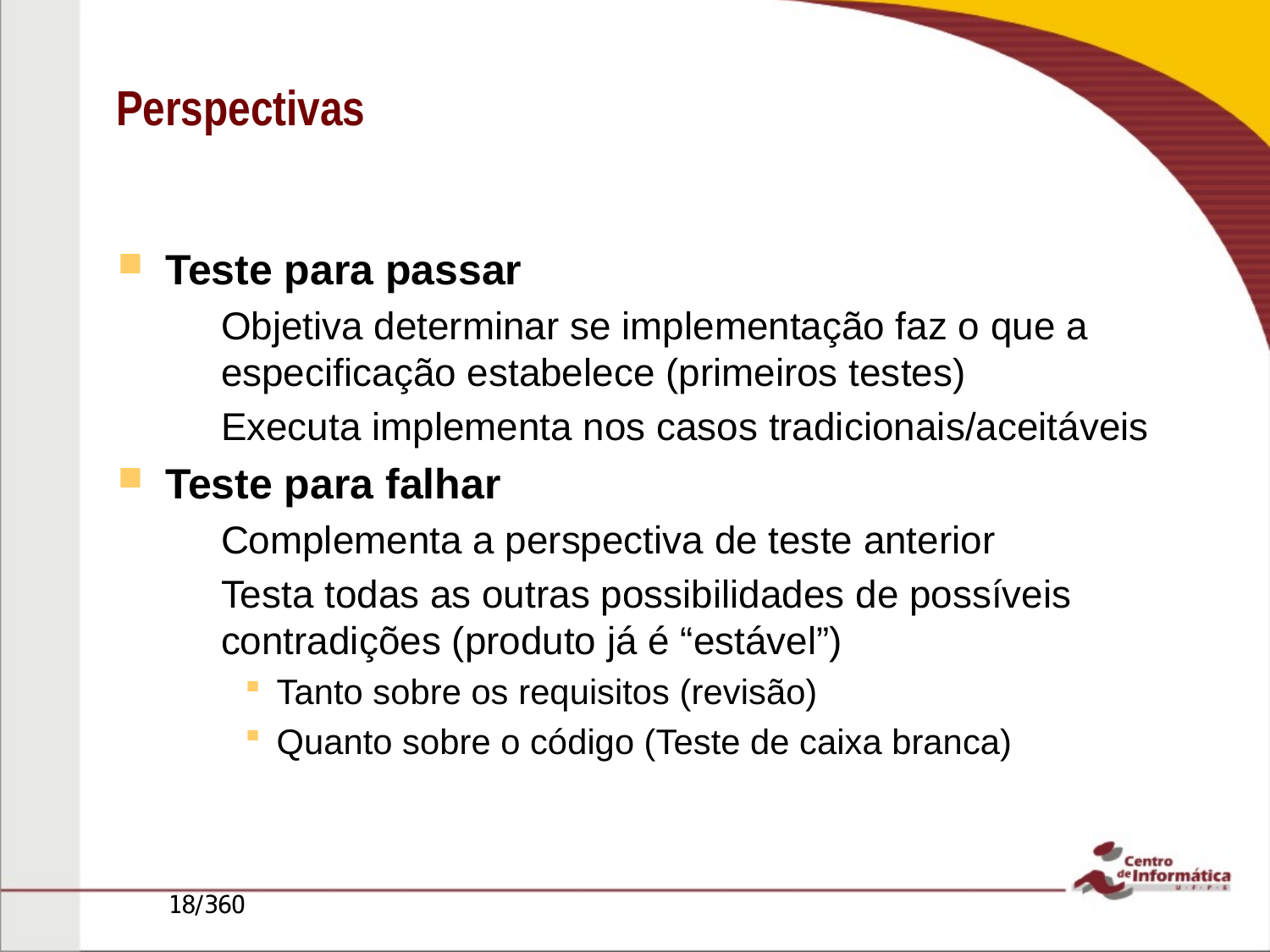

# Perspectivas
Teste para passar
Objetiva determinar se implementação faz o que a especificação estabelece (primeiros testes)
Executa implementa nos casos tradicionais/aceitáveis
Teste para falhar
Complementa a perspectiva de teste anterior
Testa todas as outras possibilidades de possíveis contradições (produto já é “estável”)
Tanto sobre os requisitos (revisão)
Quanto sobre o código (Teste de caixa branca)
18/360